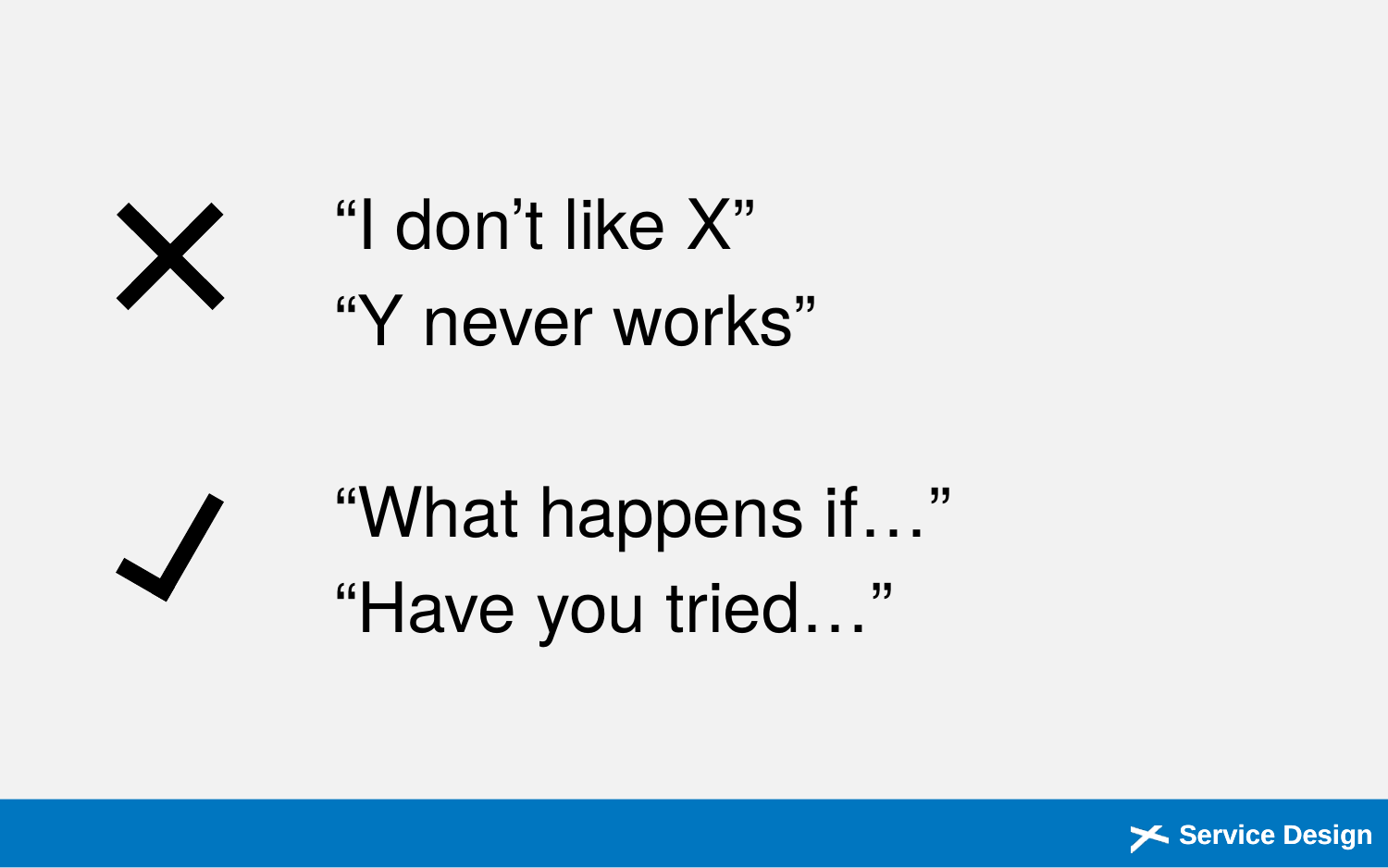

“I don’t like X”
“Y never works”

“What happens if…”
“Have you tried…”